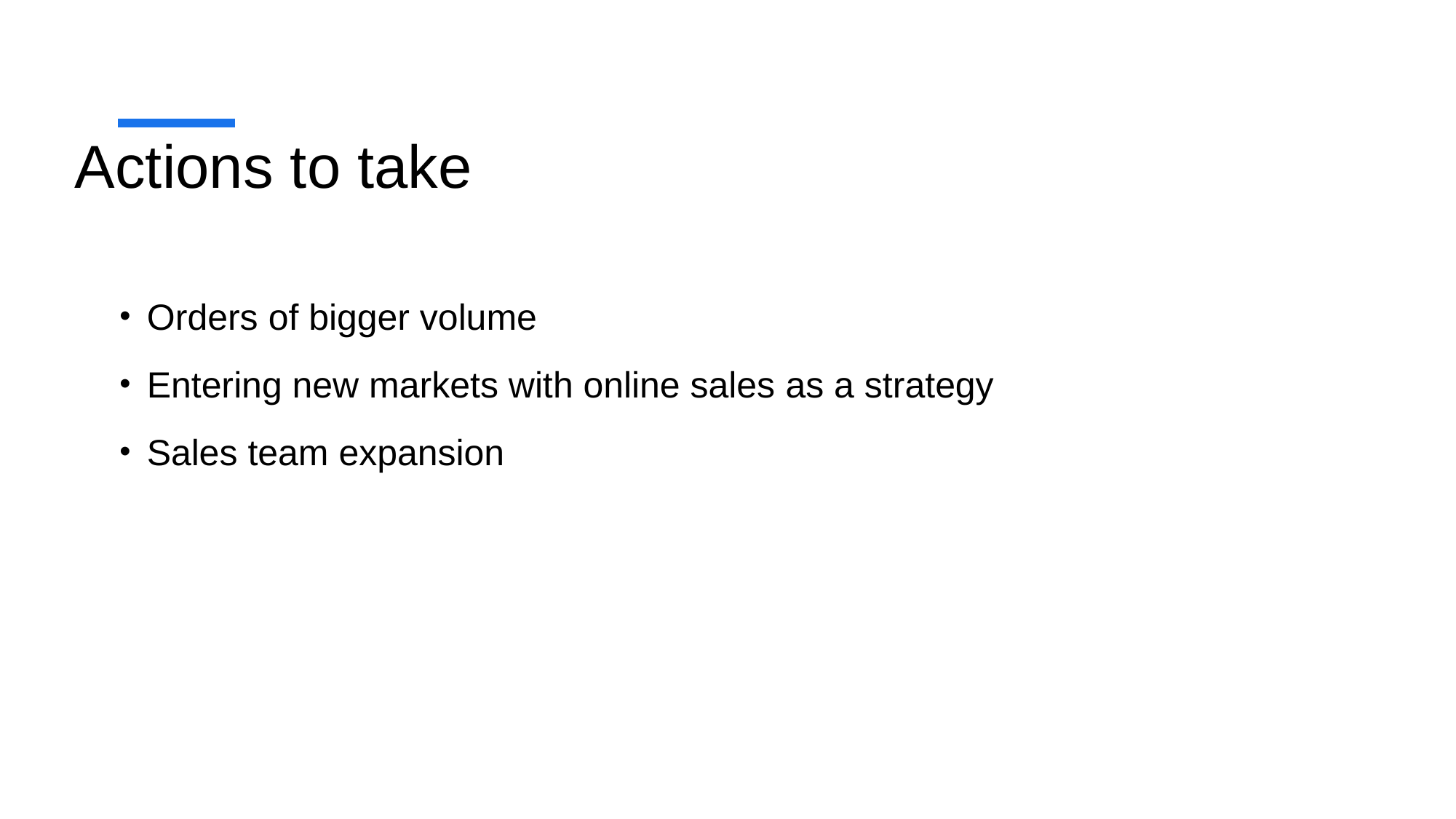

# Actions to take
Orders of bigger volume
Entering new markets with online sales as a strategy
Sales team expansion